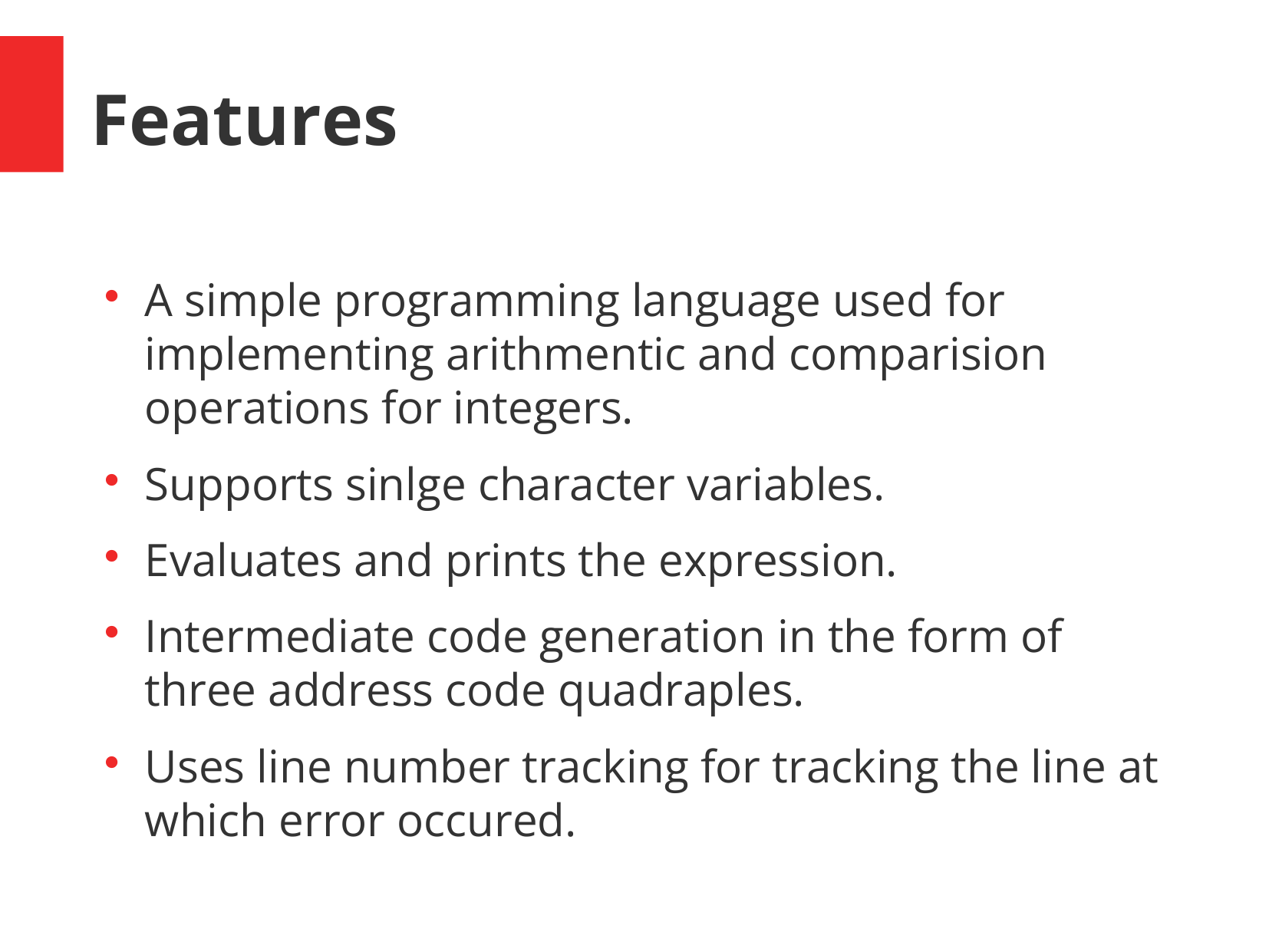

Features
A simple programming language used for implementing arithmentic and comparision operations for integers.
Supports sinlge character variables.
Evaluates and prints the expression.
Intermediate code generation in the form of three address code quadraples.
Uses line number tracking for tracking the line at which error occured.